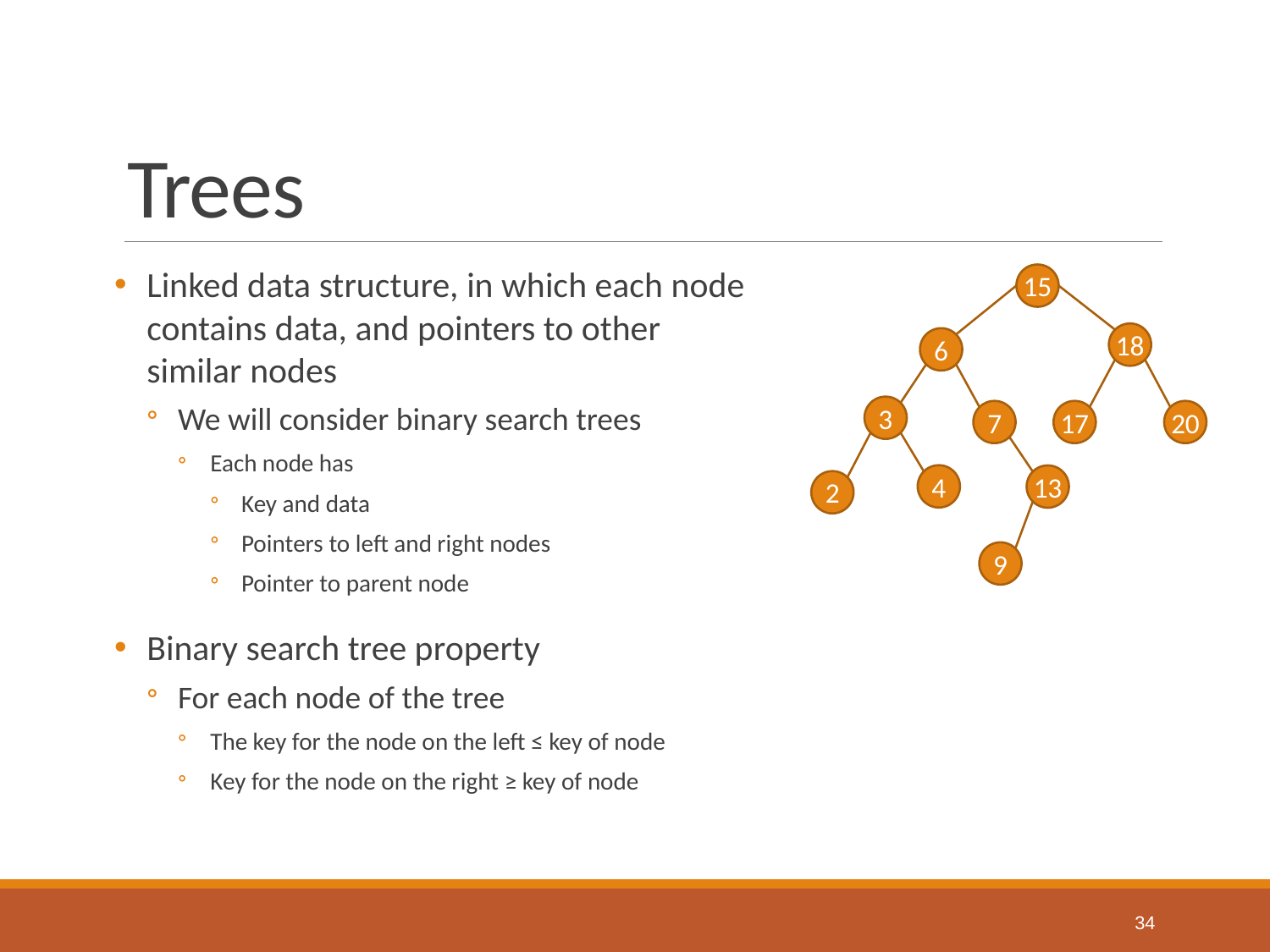

# Trees
Linked data structure, in which each node contains data, and pointers to other similar nodes
We will consider binary search trees
Each node has
Key and data
Pointers to left and right nodes
Pointer to parent node
Binary search tree property
For each node of the tree
The key for the node on the left ≤ key of node
Key for the node on the right ≥ key of node
15
18
6
3
7
17
20
4
13
2
9
34